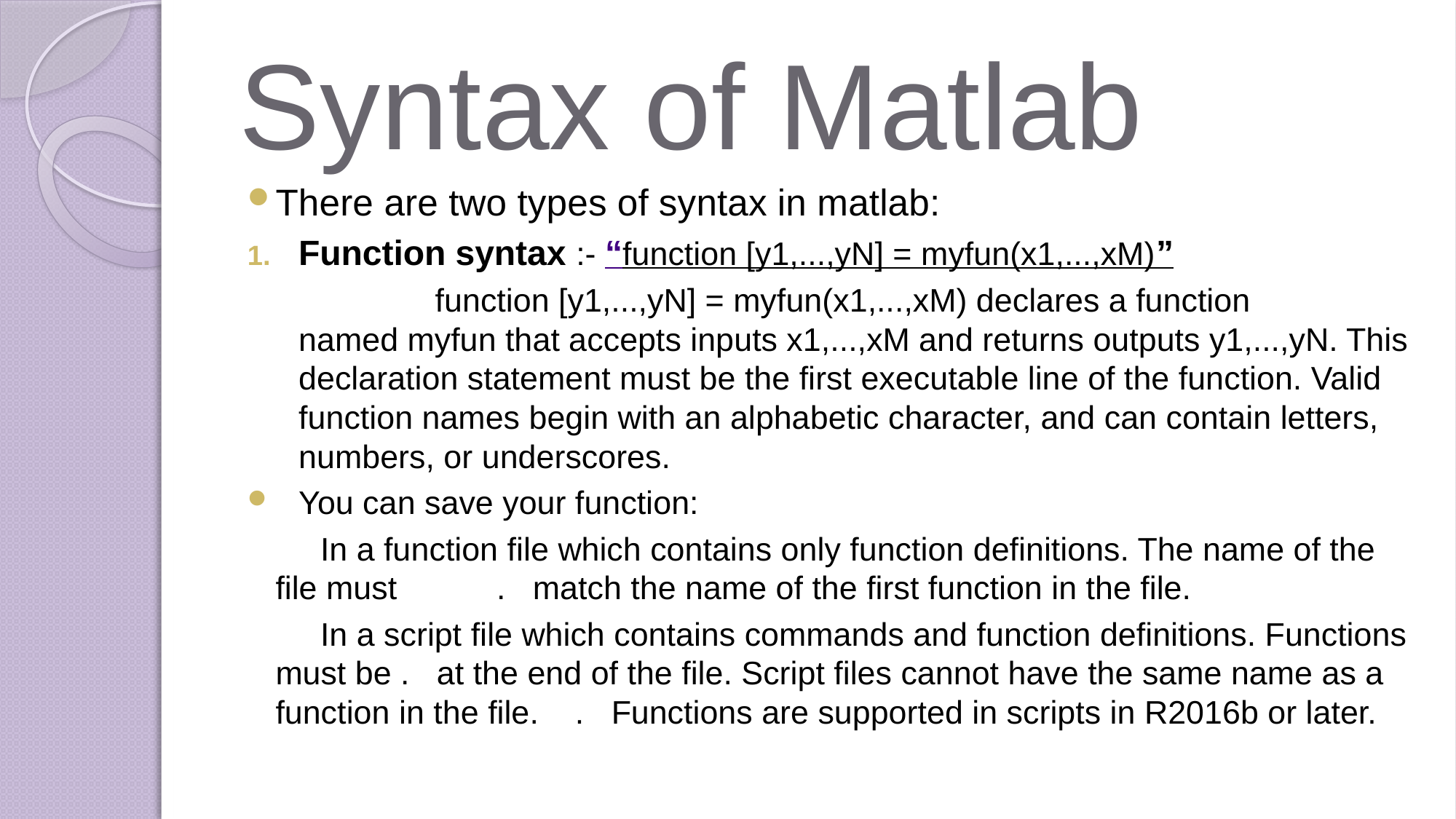

# Syntax of Matlab
There are two types of syntax in matlab:
Function syntax :- “function [y1,...,yN] = myfun(x1,...,xM)”
     			               function [y1,...,yN] = myfun(x1,...,xM) declares a function named myfun that accepts inputs x1,...,xM and returns outputs y1,...,yN. This declaration statement must be the first executable line of the function. Valid function names begin with an alphabetic character, and can contain letters, numbers, or underscores.
You can save your function:
        In a function file which contains only function definitions. The name of the file must           .   match the name of the first function in the file.
        In a script file which contains commands and function definitions. Functions must be .   at the end of the file. Script files cannot have the same name as a function in the file.    .   Functions are supported in scripts in R2016b or later.